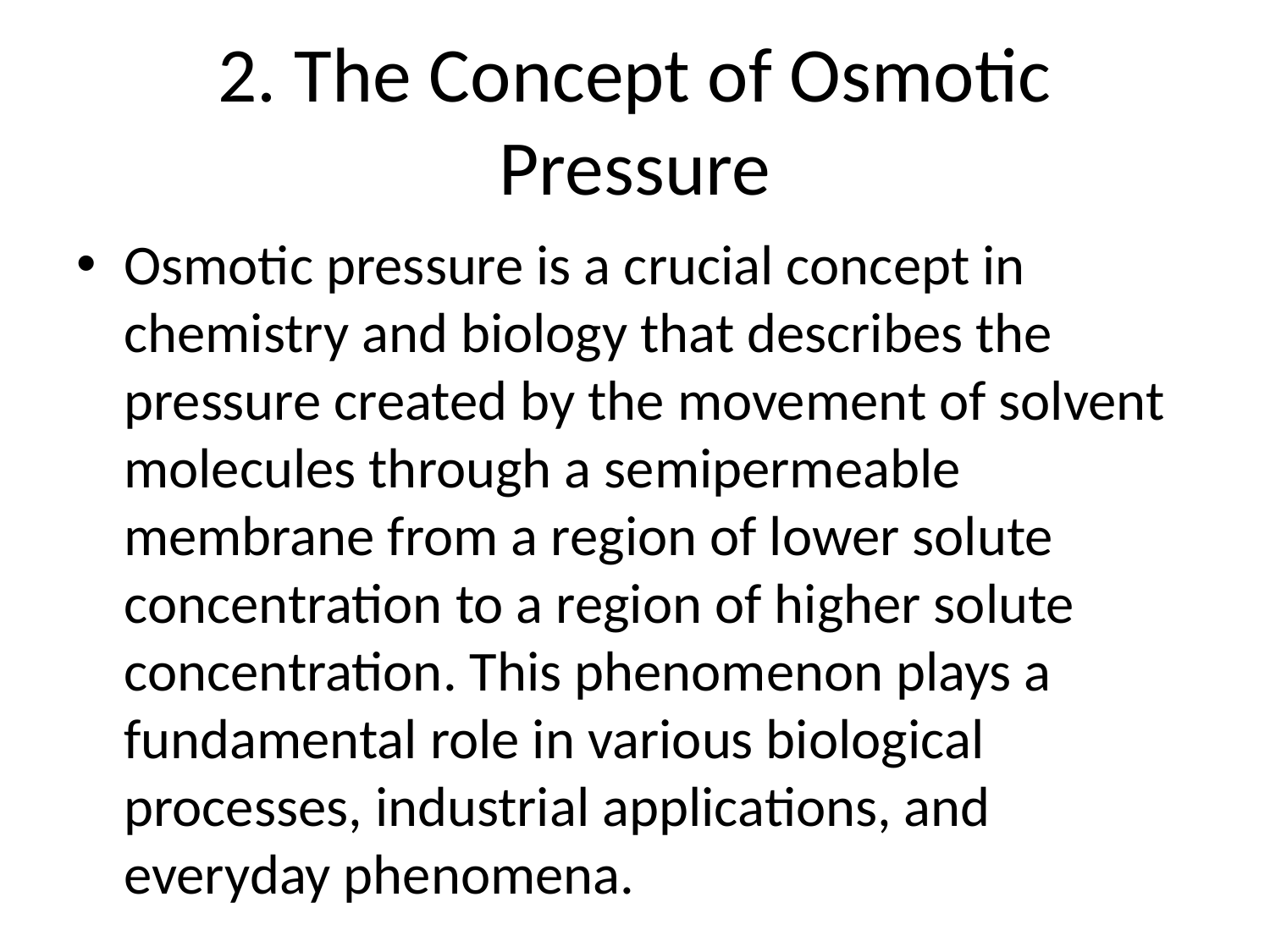

# 2. The Concept of Osmotic Pressure
Osmotic pressure is a crucial concept in chemistry and biology that describes the pressure created by the movement of solvent molecules through a semipermeable membrane from a region of lower solute concentration to a region of higher solute concentration. This phenomenon plays a fundamental role in various biological processes, industrial applications, and everyday phenomena.

The concept of osmotic pressure is based on the principles of osmosis, which is the spontaneous movement of solvent molecules (usually water) across a semipermeable membrane to equalize the concentration of solute particles on both sides of the membrane. A semipermeable membrane is a barrier that allows only certain molecules or ions to pass through while blocking others based on their size and charge.

When there is a difference in solute concentration between two solutions separated by a semipermeable membrane, water molecules will move across the membrane to dilute the more concentrated solution. As the water flows into the more concentrated solution, it exerts a pressure against the membrane, known as osmotic pressure.

Osmotic pressure is directly proportional to the concentration of solute particles in a solution. This means that solutions with higher concentrations of solute particles will exert greater osmotic pressure. The formula to calculate osmotic pressure is given by the Van 't Hoff equation:

π = iMRT

Where:
π = osmotic pressure
i = van 't Hoff factor (number of particles into which a solute dissociates in solution)
M = molarity of the solution
R = ideal gas constant
T = temperature in Kelvin

Osmotic pressure has significant implications in biological systems, such as in the regulation of water balance in cells, the absorption of nutrients in the gastrointestinal tract, and the preservation of food through processes like pickling and brining. In industrial processes, osmotic pressure is utilized in water purification, desalination, and drug delivery systems.

Understanding osmotic pressure is vital for various fields of science and technology, as it helps researchers and engineers design processes and systems that leverage the movement of solvents and solutes across membranes for practical applications.